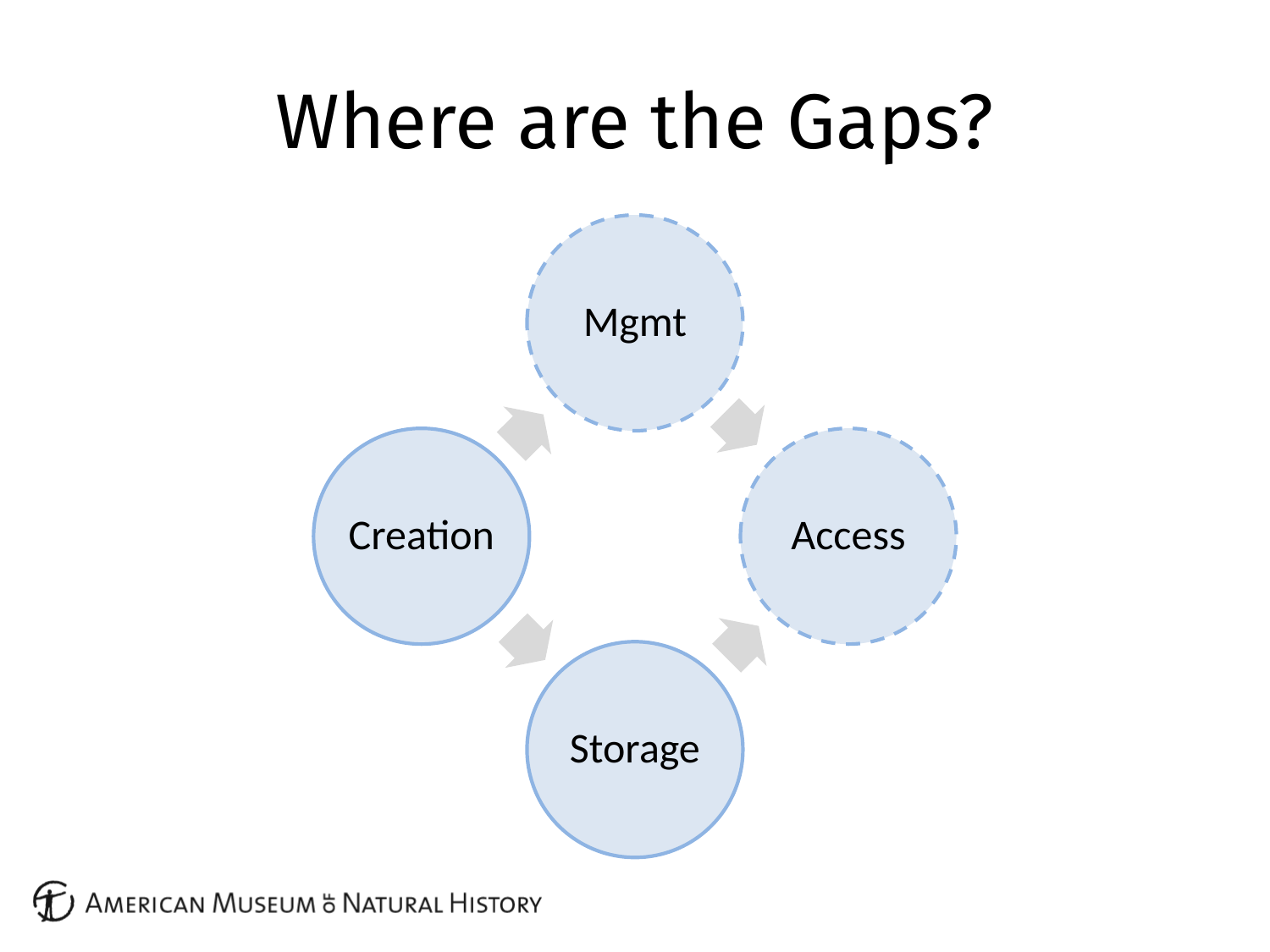

# Where are the Gaps?
Mgmt

Access

Storage

Creation